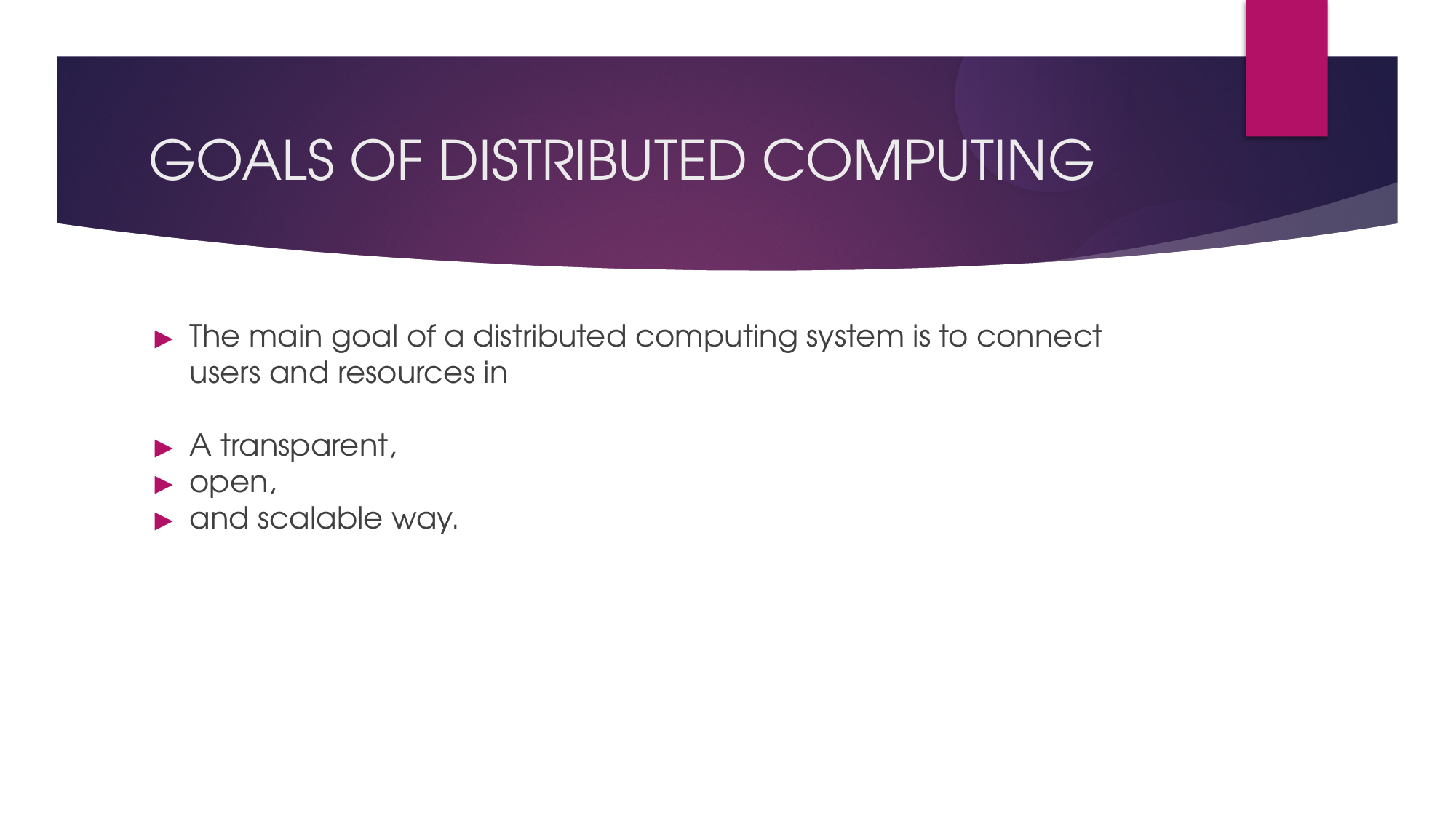

GOALS OF DISTRIBUTED COMPUTING
The main goal of a distributed computing system is to connect users and resources in

A transparent,
open,
and scalable way.